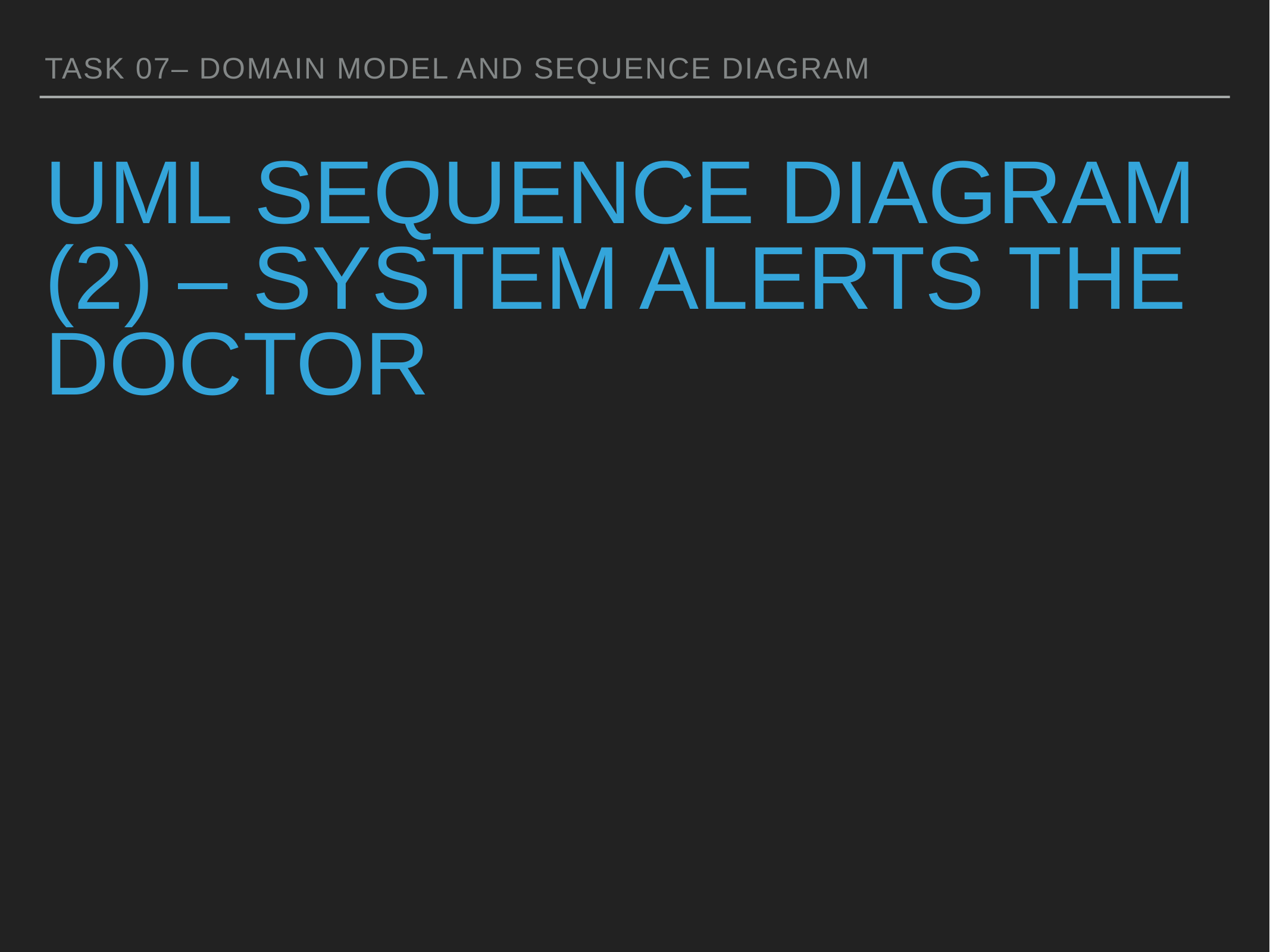

Task 07– Domain Model and Sequence Diagram
# UML SEQUENCE DIAGRAM (2) – system alerts the DOCTOR